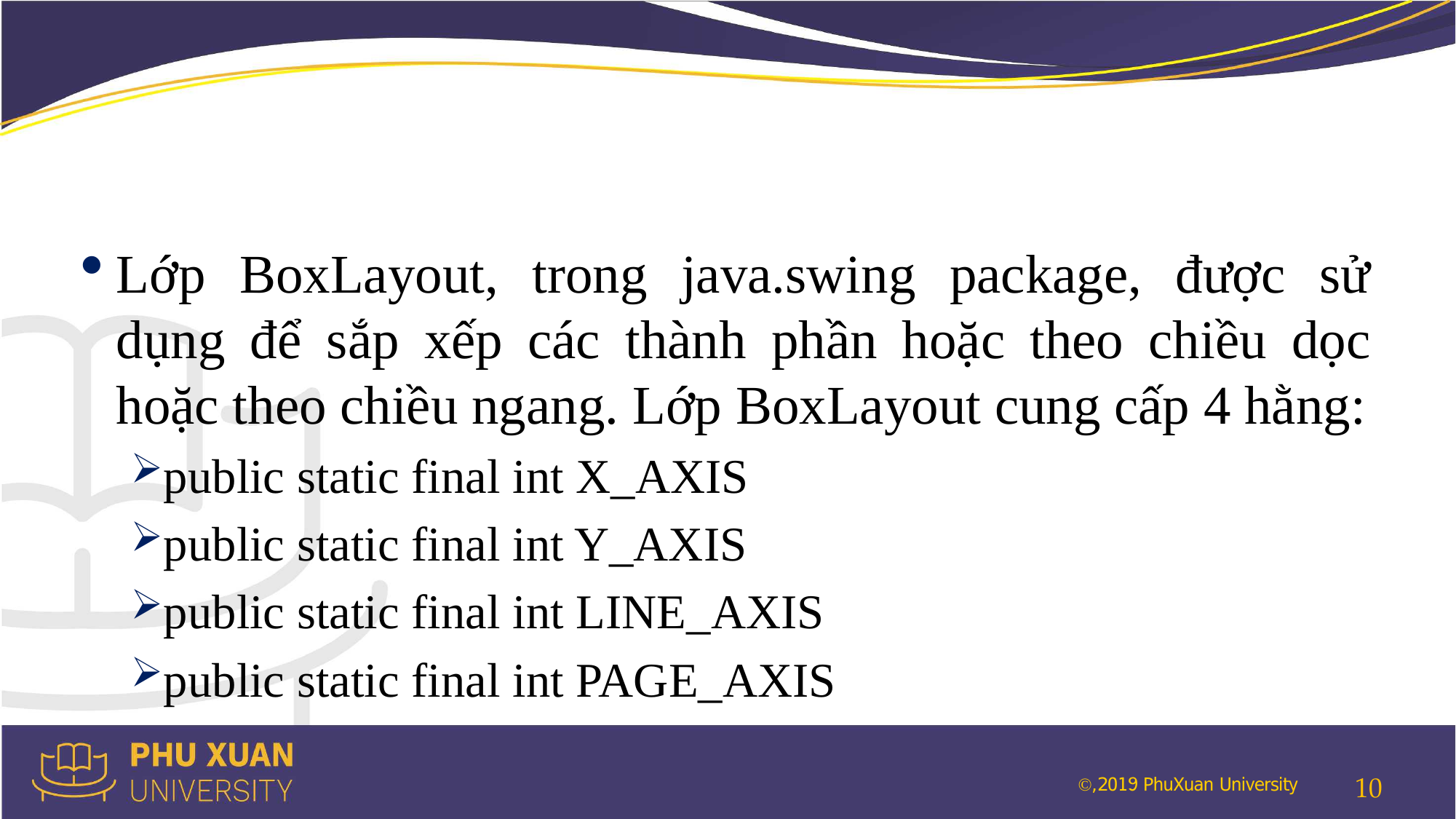

#
Lớp BoxLayout, trong java.swing package, được sử dụng để sắp xếp các thành phần hoặc theo chiều dọc hoặc theo chiều ngang. Lớp BoxLayout cung cấp 4 hằng:
public static final int X_AXIS
public static final int Y_AXIS
public static final int LINE_AXIS
public static final int PAGE_AXIS

10